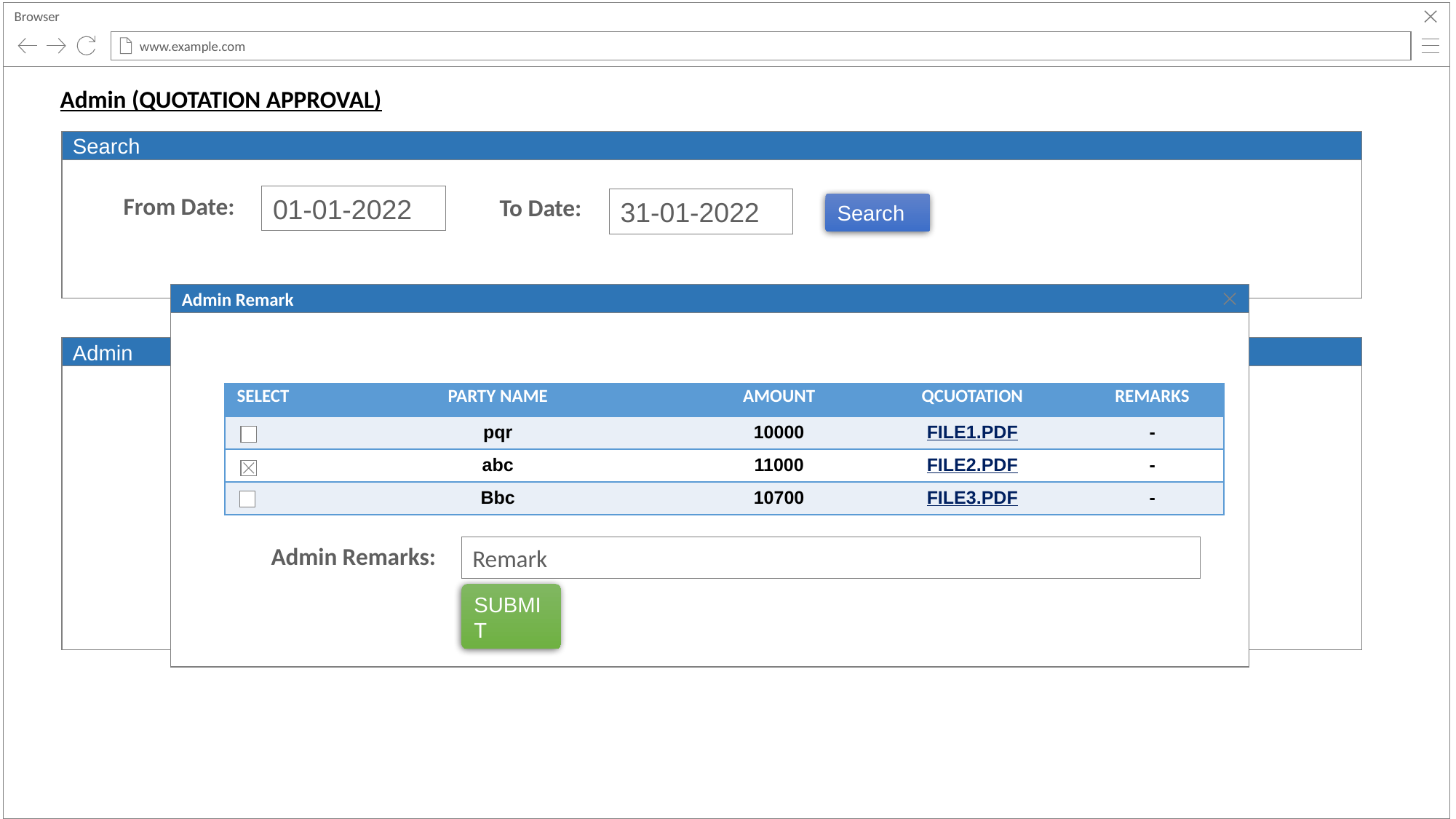

Browser

www.example.com

Admin (QUOTATION APPROVAL)
Search

From Date:
01-01-2022
To Date:
31-01-2022
Search
Admin Remark

Admin

| SELECT | PARTY NAME | AMOUNT | QCUOTATION | REMARKS |
| --- | --- | --- | --- | --- |
|  | pqr | 10000 | FILE1.PDF | - |
|  | abc | 11000 | FILE2.PDF | - |
|  | Bbc | 10700 | FILE3.PDF | - |
| EmpCode | Name | Action |
| --- | --- | --- |
| 3444 | Xyz |  |
| 4344 | JKL |  |
| 4644 | abc |  |

Admin Remarks:
Remark

SUBMIT